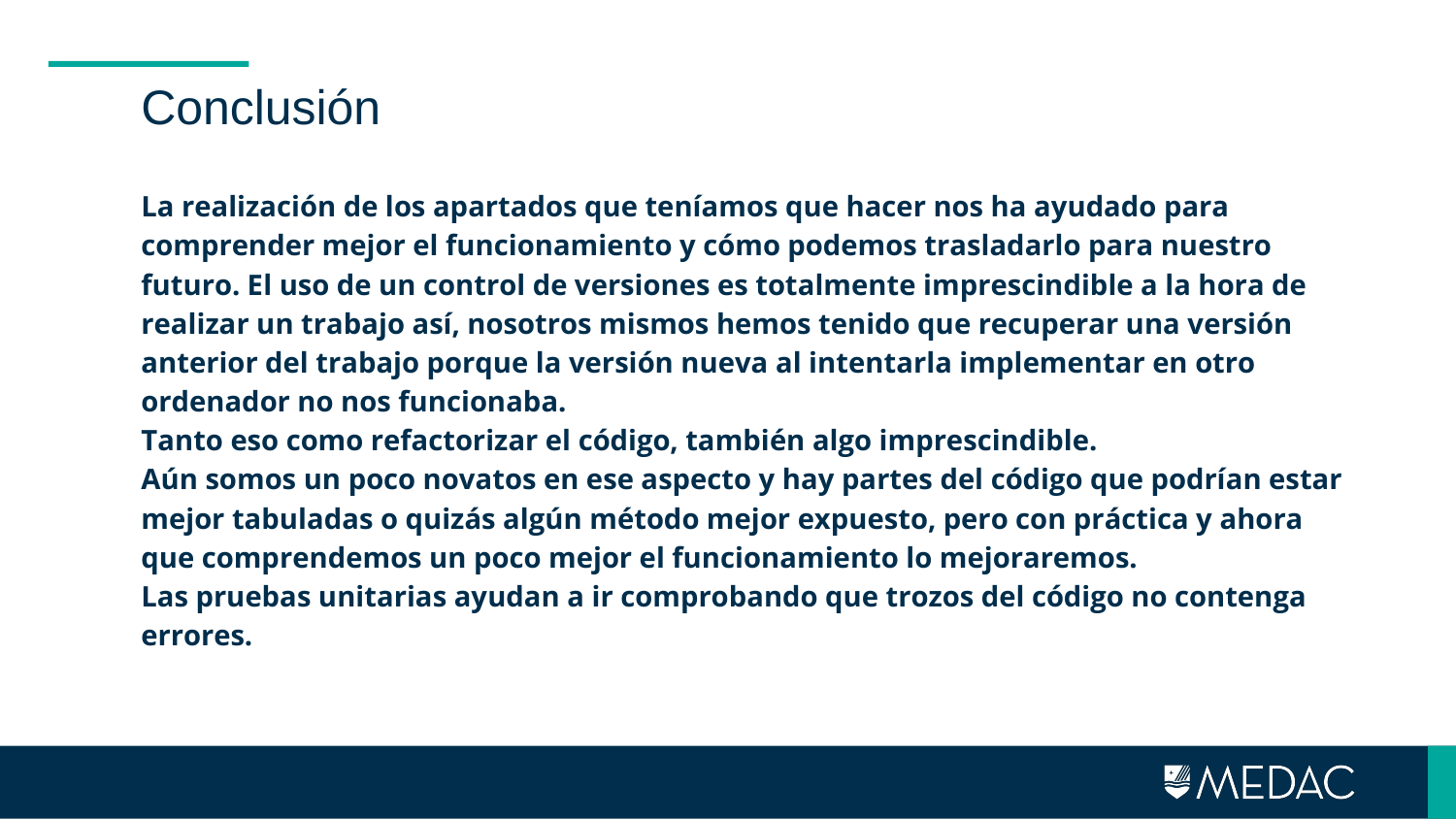

# Conclusión
La realización de los apartados que teníamos que hacer nos ha ayudado para comprender mejor el funcionamiento y cómo podemos trasladarlo para nuestro futuro. El uso de un control de versiones es totalmente imprescindible a la hora de realizar un trabajo así, nosotros mismos hemos tenido que recuperar una versión anterior del trabajo porque la versión nueva al intentarla implementar en otro ordenador no nos funcionaba.
Tanto eso como refactorizar el código, también algo imprescindible.
Aún somos un poco novatos en ese aspecto y hay partes del código que podrían estar mejor tabuladas o quizás algún método mejor expuesto, pero con práctica y ahora que comprendemos un poco mejor el funcionamiento lo mejoraremos.
Las pruebas unitarias ayudan a ir comprobando que trozos del código no contenga errores.